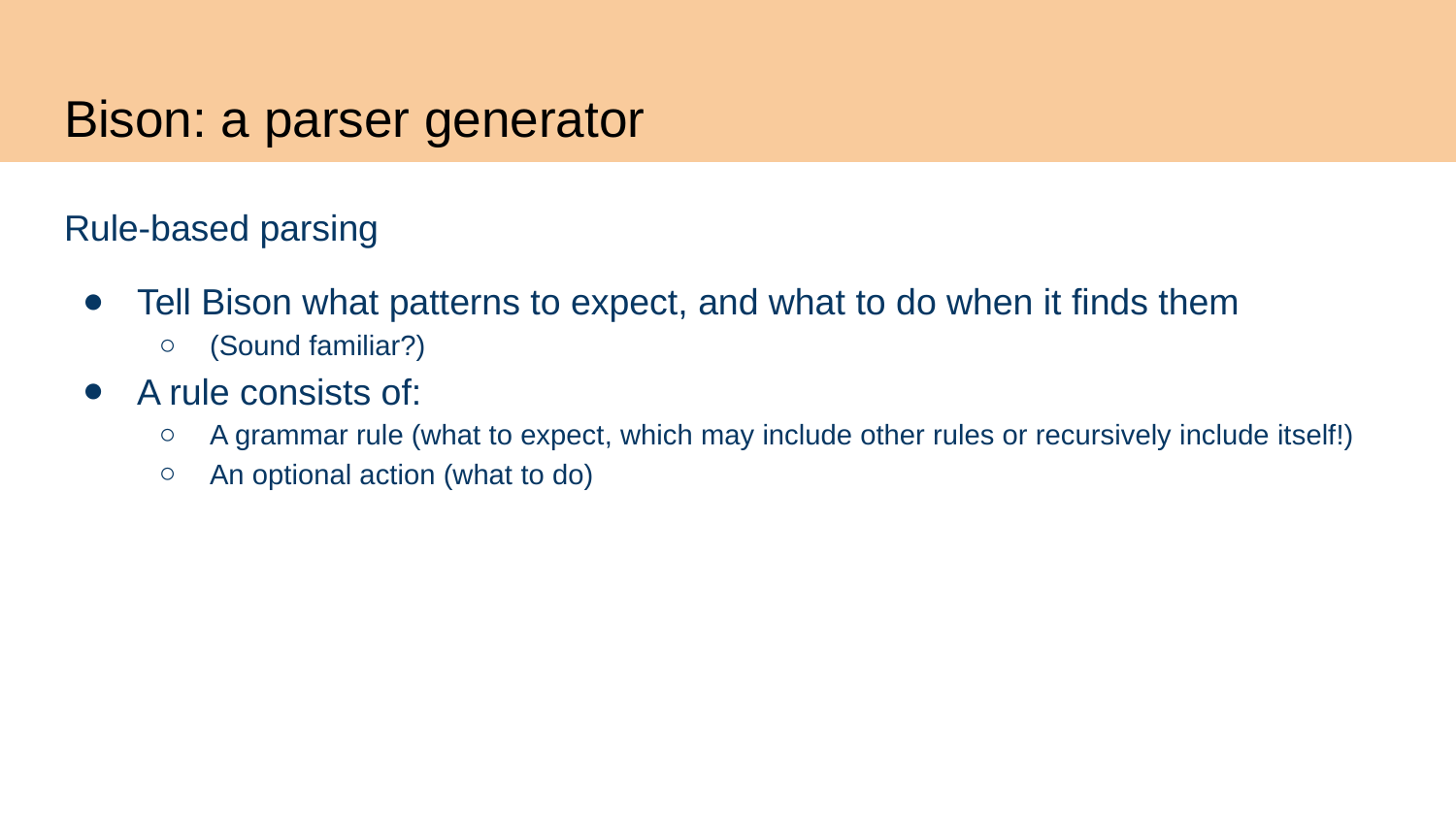

# Bison: a parser generator
Rule-based parsing
Tell Bison what patterns to expect, and what to do when it finds them
(Sound familiar?)
A rule consists of:
A grammar rule (what to expect, which may include other rules or recursively include itself!)
An optional action (what to do)